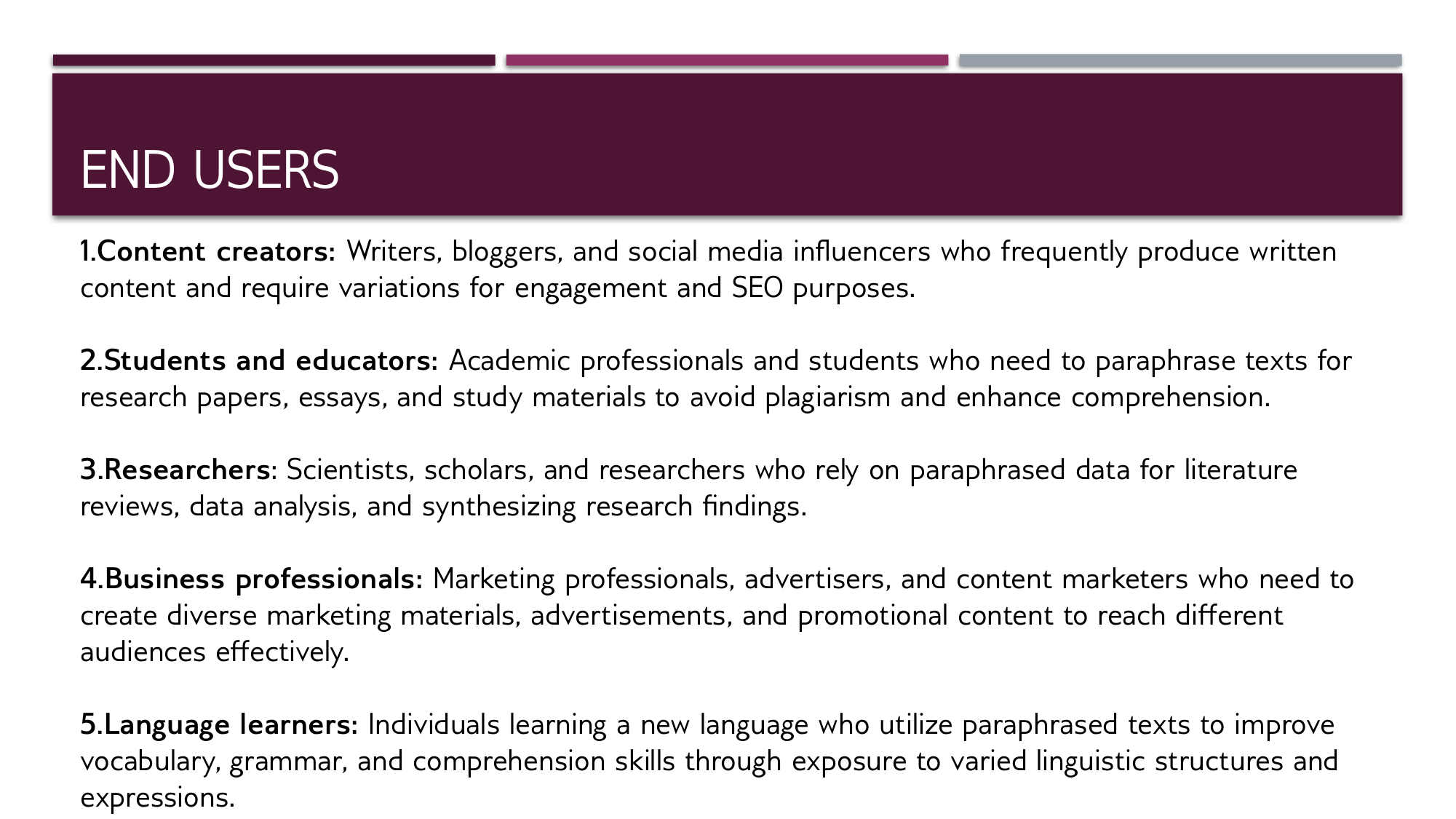

# END USERS
Content creators: Writers, bloggers, and social media influencers who frequently produce written content and require variations for engagement and SEO purposes.

Students and educators: Academic professionals and students who need to paraphrase texts for research papers, essays, and study materials to avoid plagiarism and enhance comprehension.

Researchers: Scientists, scholars, and researchers who rely on paraphrased data for literature reviews, data analysis, and synthesizing research findings.

Business professionals: Marketing professionals, advertisers, and content marketers who need to create diverse marketing materials, advertisements, and promotional content to reach different audiences effectively.

Language learners: Individuals learning a new language who utilize paraphrased texts to improve vocabulary, grammar, and comprehension skills through exposure to varied linguistic structures and expressions.